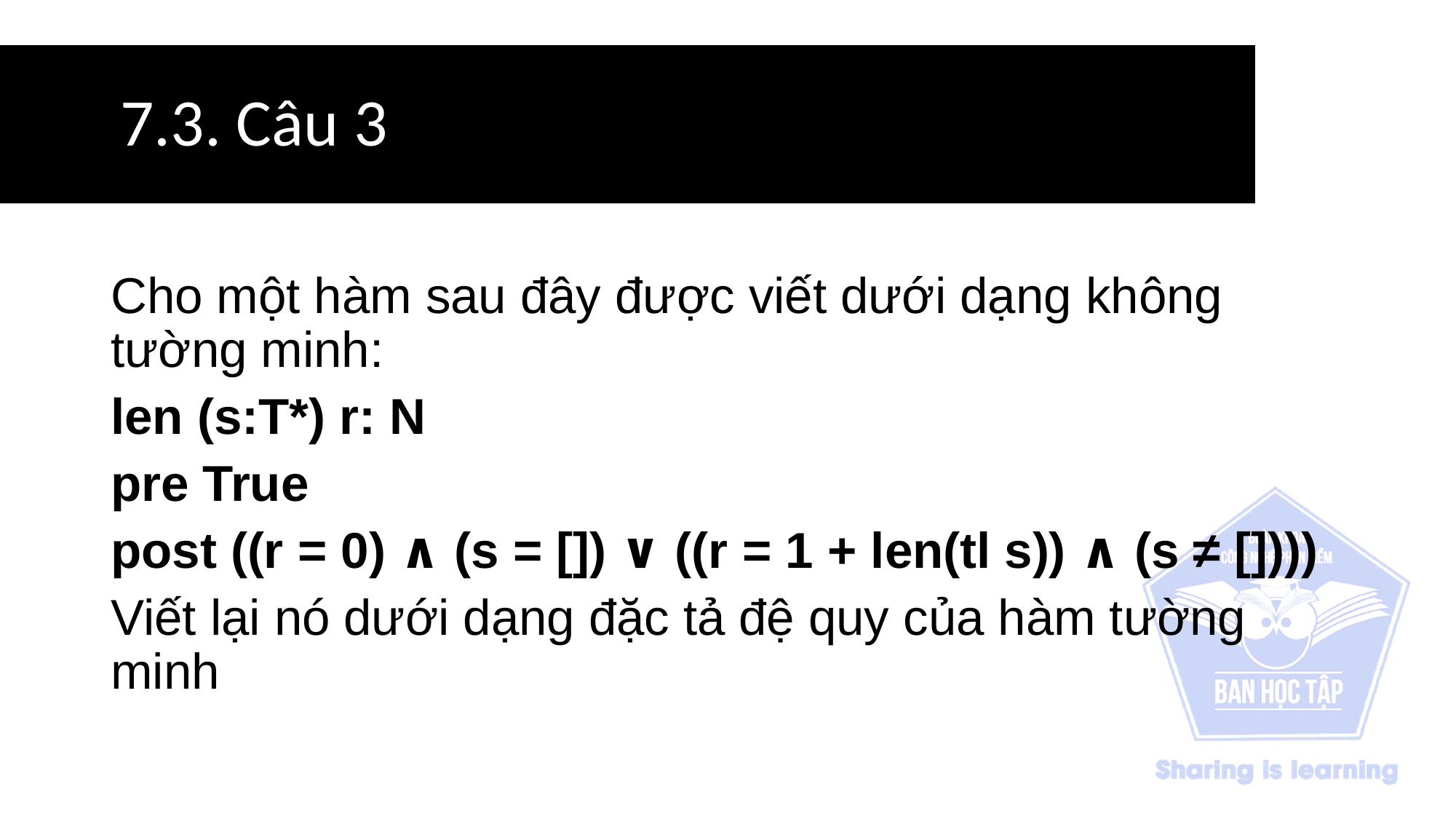

# 7.3. Câu 3
Cho một hàm sau đây được viết dưới dạng không tường minh:
len (s:T*) r: N
pre True
post ((r = 0) ∧ (s = []) ∨ ((r = 1 + len(tl s)) ∧ (s ≠ [])))
Viết lại nó dưới dạng đặc tả đệ quy của hàm tường minh